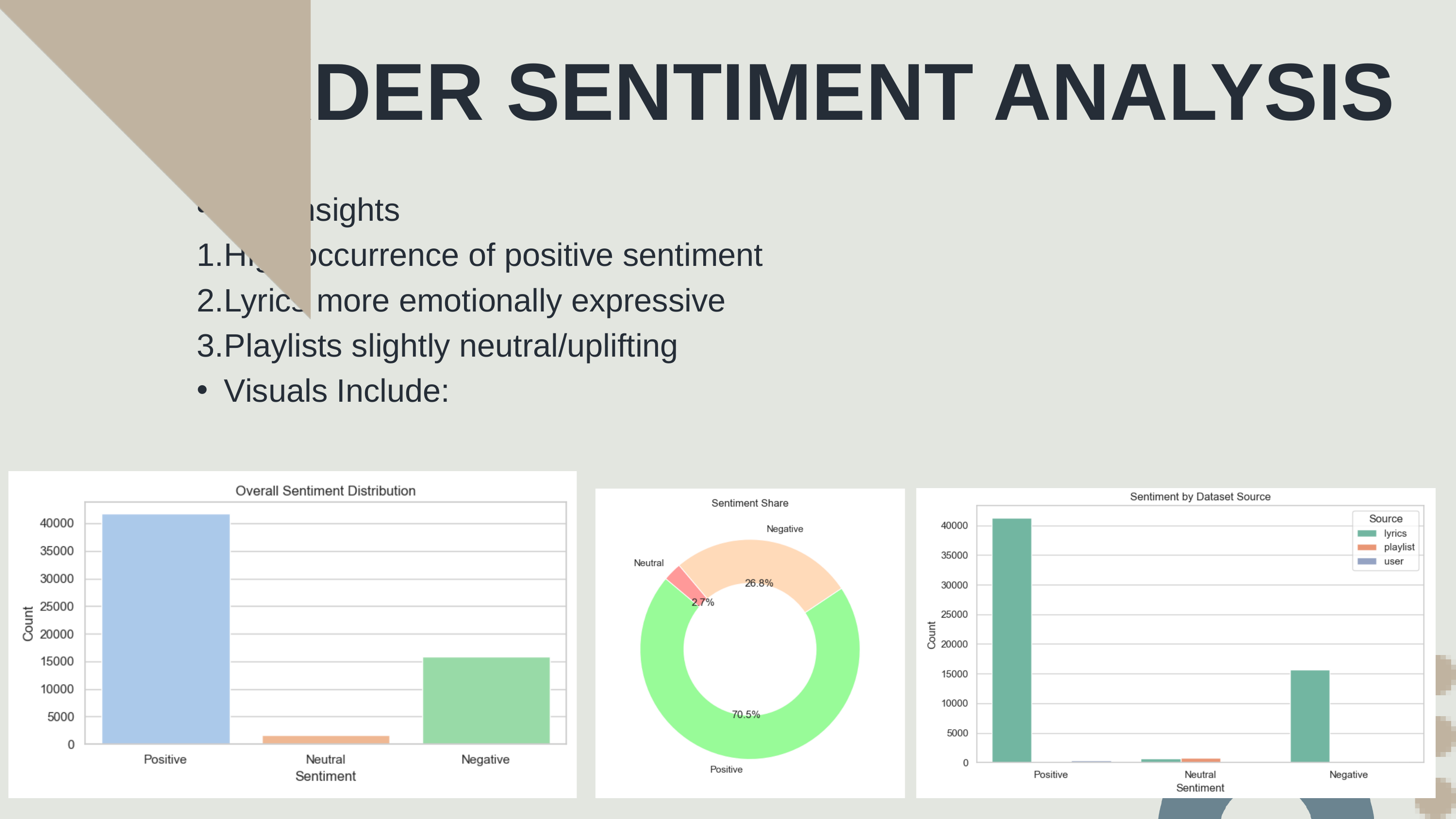

VADER SENTIMENT ANALYSIS

Key Insights
High occurrence of positive sentiment
Lyrics more emotionally expressive
Playlists slightly neutral/uplifting
Visuals Include: